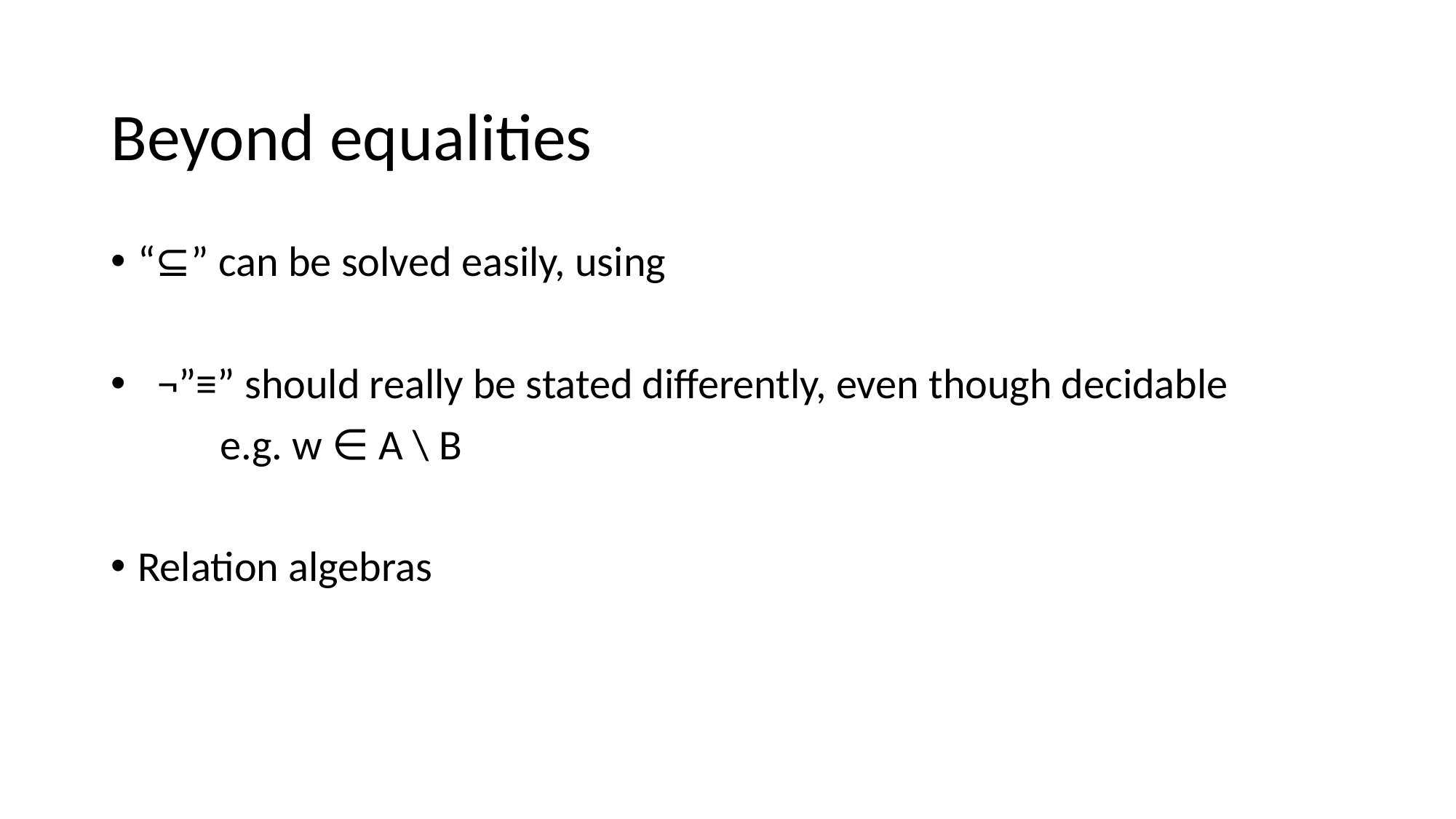

# Beyond equalities

“⊆” can be solved easily, using

  ¬”≡” should really be stated differently, even though decidable
	e.g. w ∈ A \ B

Relation algebras